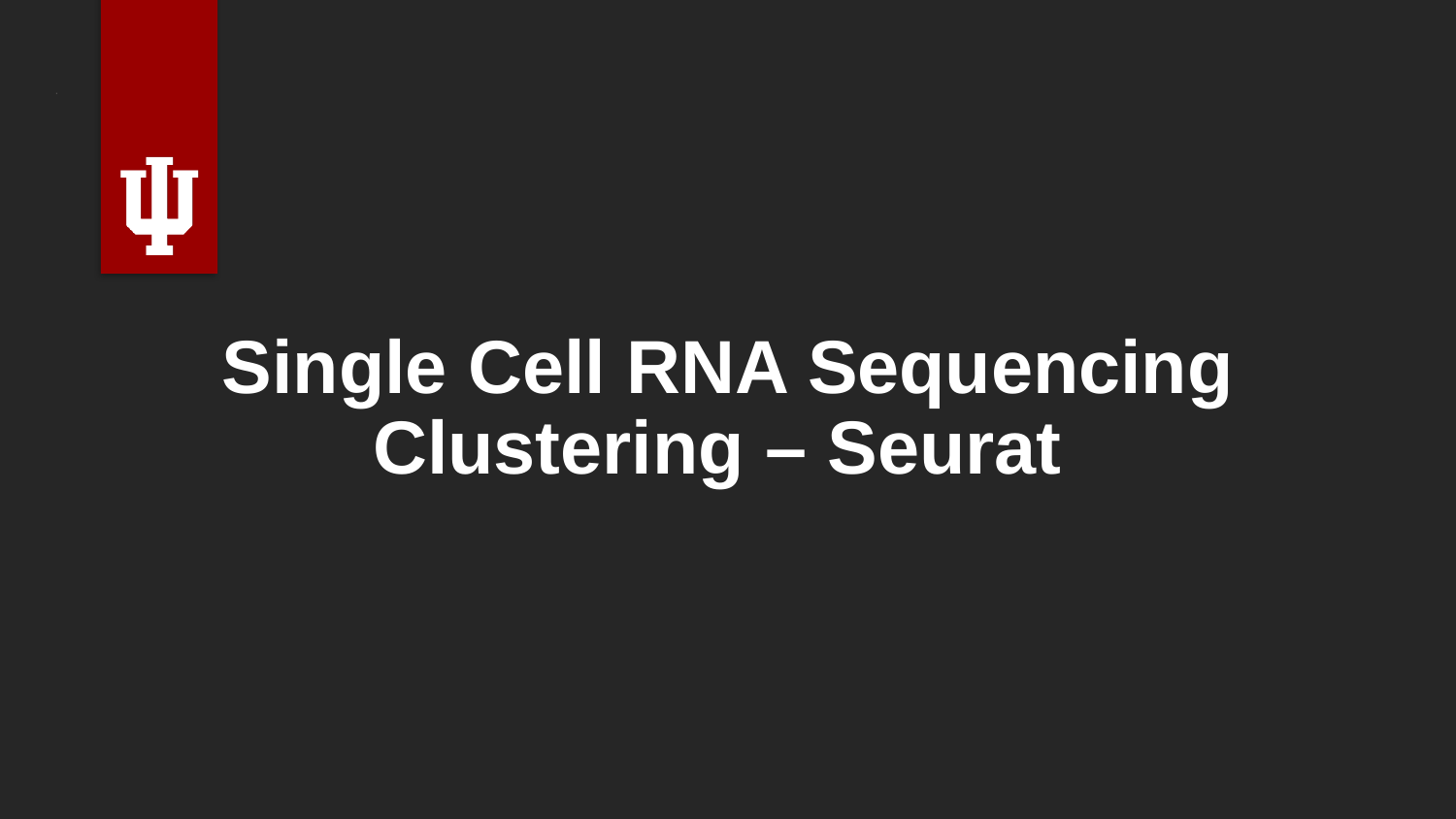

# Single Cell RNA Sequencing Clustering – Seurat